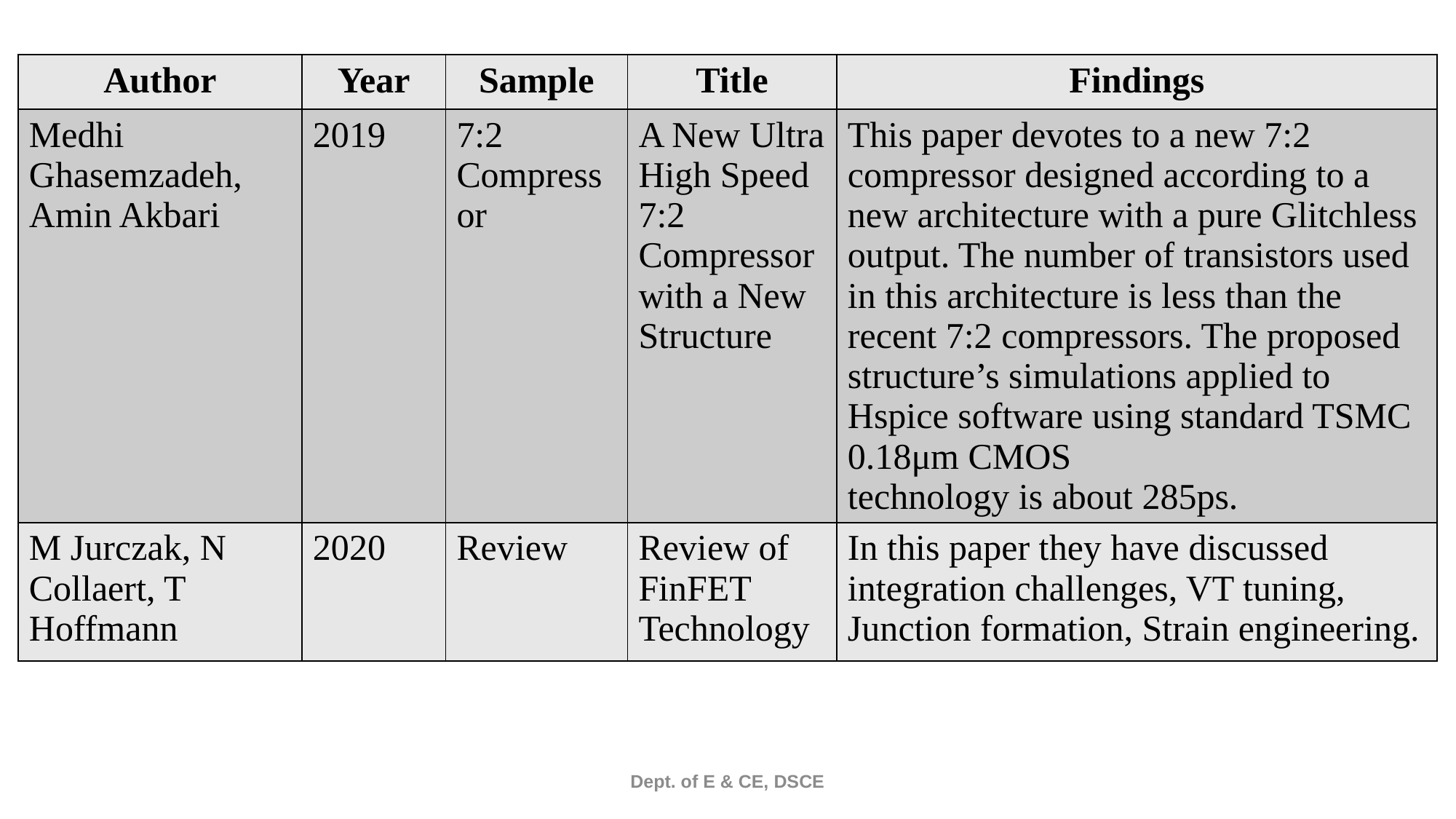

| Author | Year | Sample | Title | Findings |
| --- | --- | --- | --- | --- |
| Medhi Ghasemzadeh, Amin Akbari | 2019 | 7:2 Compressor | A New Ultra High Speed 7:2 Compressor with a New Structure | This paper devotes to a new 7:2 compressor designed according to a new architecture with a pure Glitchless output. The number of transistors used in this architecture is less than the recent 7:2 compressors. The proposed structure’s simulations applied to Hspice software using standard TSMC 0.18μm CMOS technology is about 285ps. |
| M Jurczak, N Collaert, T Hoffmann | 2020 | Review | Review of FinFET Technology | In this paper they have discussed integration challenges, VT tuning, Junction formation, Strain engineering. |

Dept. of E & CE, DSCE
6